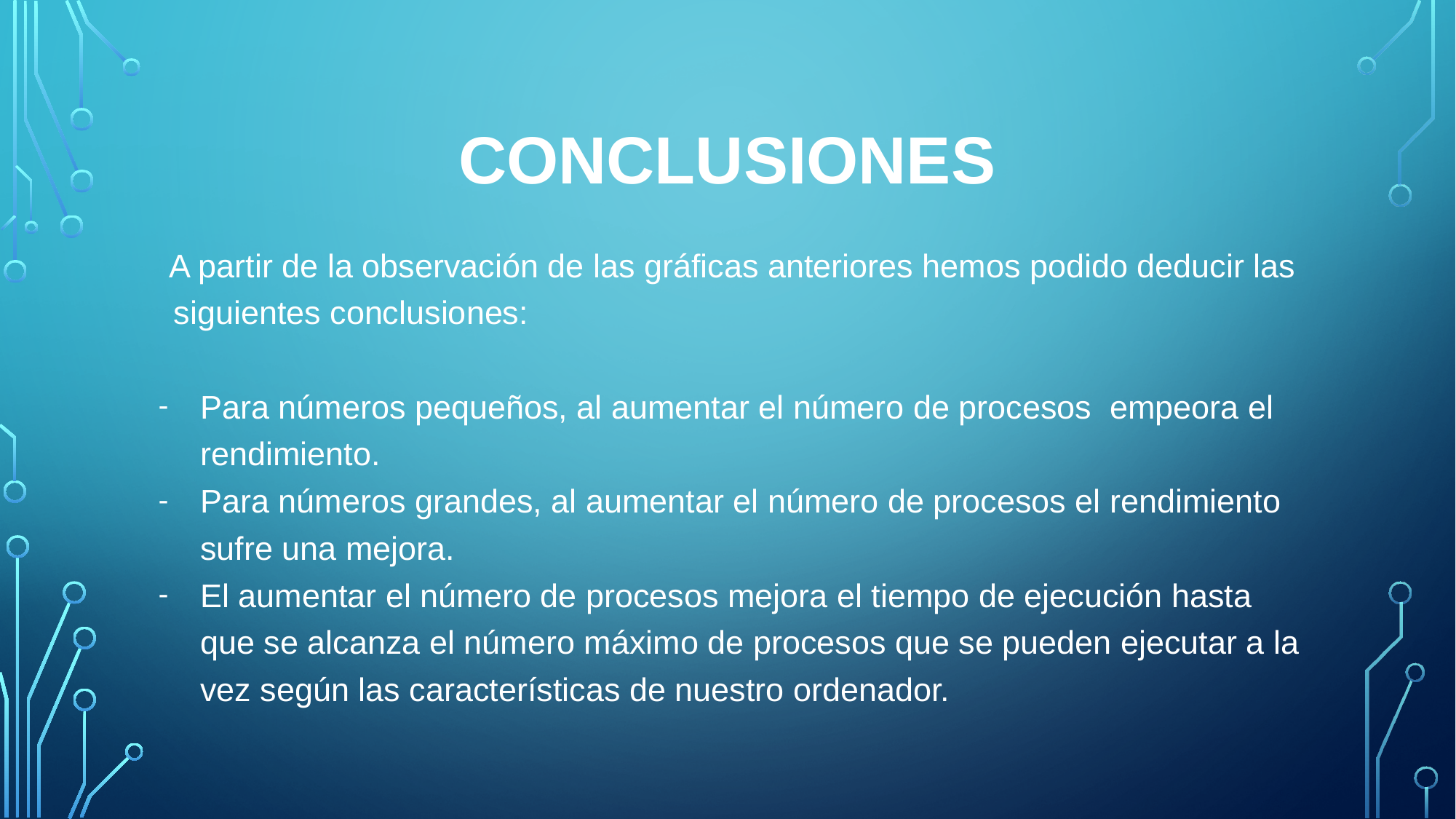

# CONCLUSIONES
A partir de la observación de las gráficas anteriores hemos podido deducir las siguientes conclusiones:

Para números pequeños, al aumentar el número de procesos  empeora el rendimiento.
Para números grandes, al aumentar el número de procesos el rendimiento sufre una mejora.
El aumentar el número de procesos mejora el tiempo de ejecución hasta que se alcanza el número máximo de procesos que se pueden ejecutar a la vez según las características de nuestro ordenador.